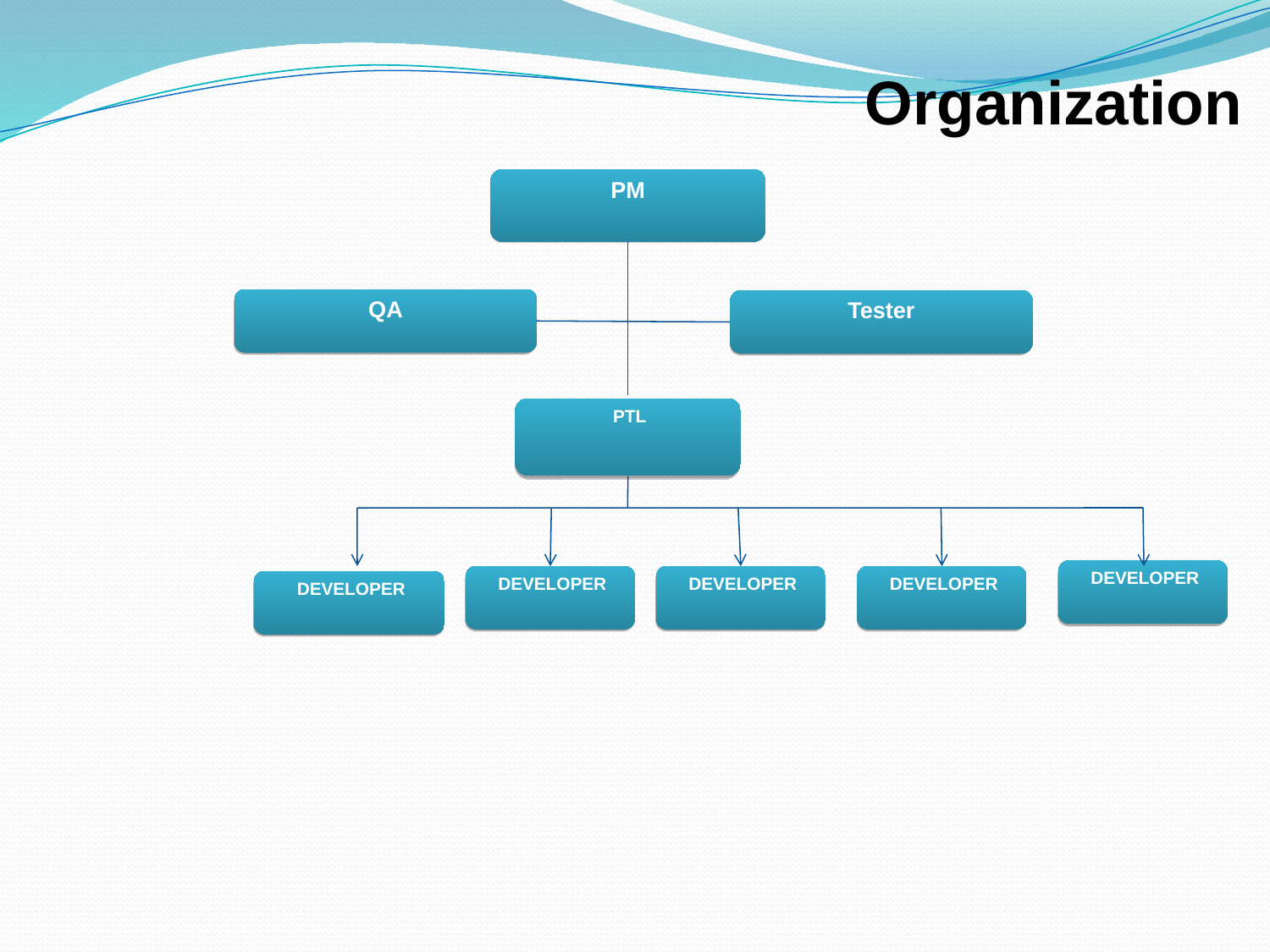

# Organization
PM
QA

Tester

PTL

DEVELOPER

DEVELOPER

DEVELOPER

DEVELOPER

DEVELOPER